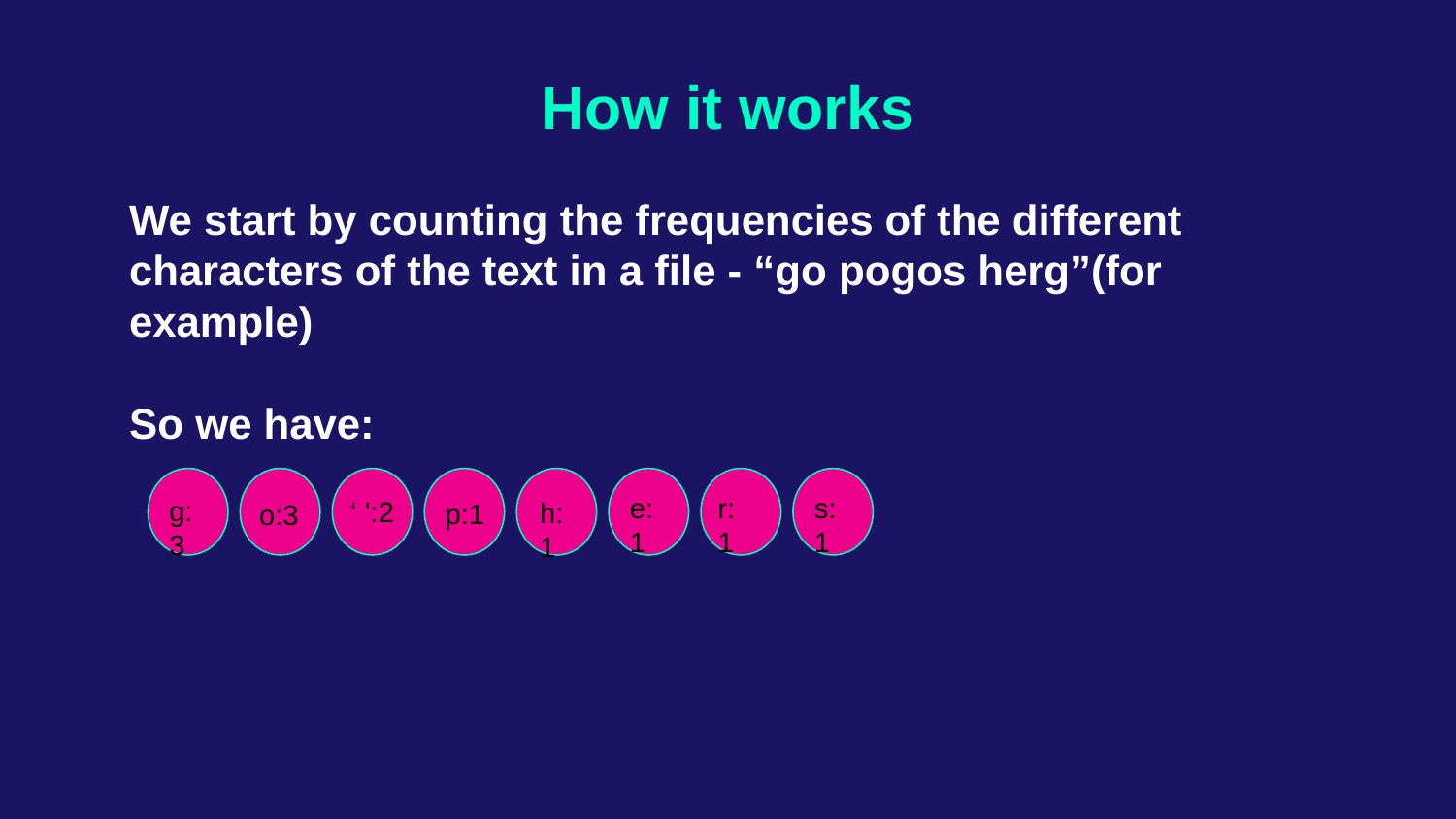

# How it works
We start by counting the frequencies of the different characters of the text in a file - “go pogos herg”(for example)

So we have:

e:1
r:1
s:1
g:3
‘ ':2
h:1
p:1
o:3